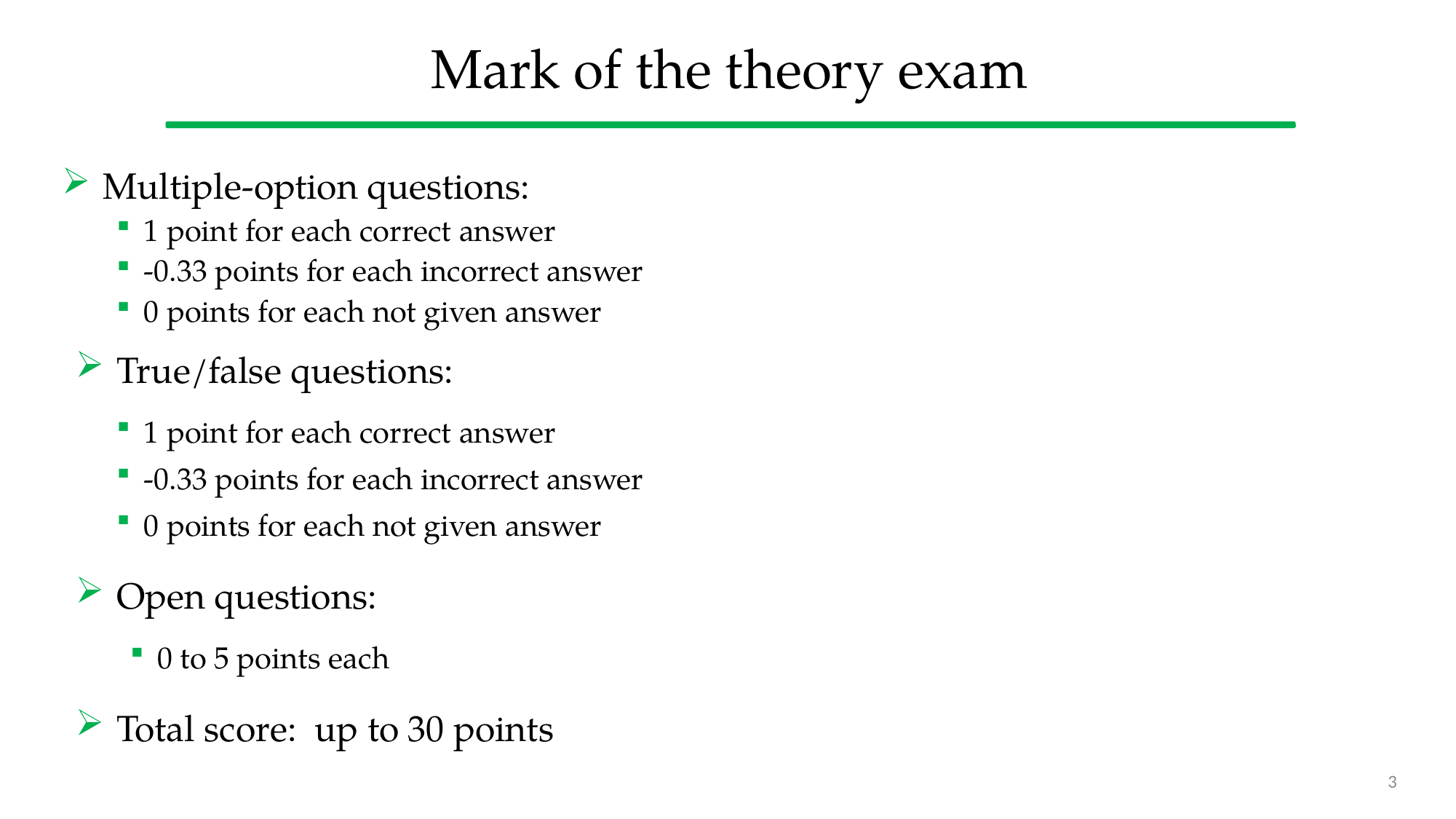

# Mark of the theory exam
Multiple-option questions:
1 point for each correct answer
-0.33 points for each incorrect answer
0 points for each not given answer
True/false questions:
1 point for each correct answer
-0.33 points for each incorrect answer
0 points for each not given answer
Open questions:
0 to 5 points each
Total score:  up to 30 points
3